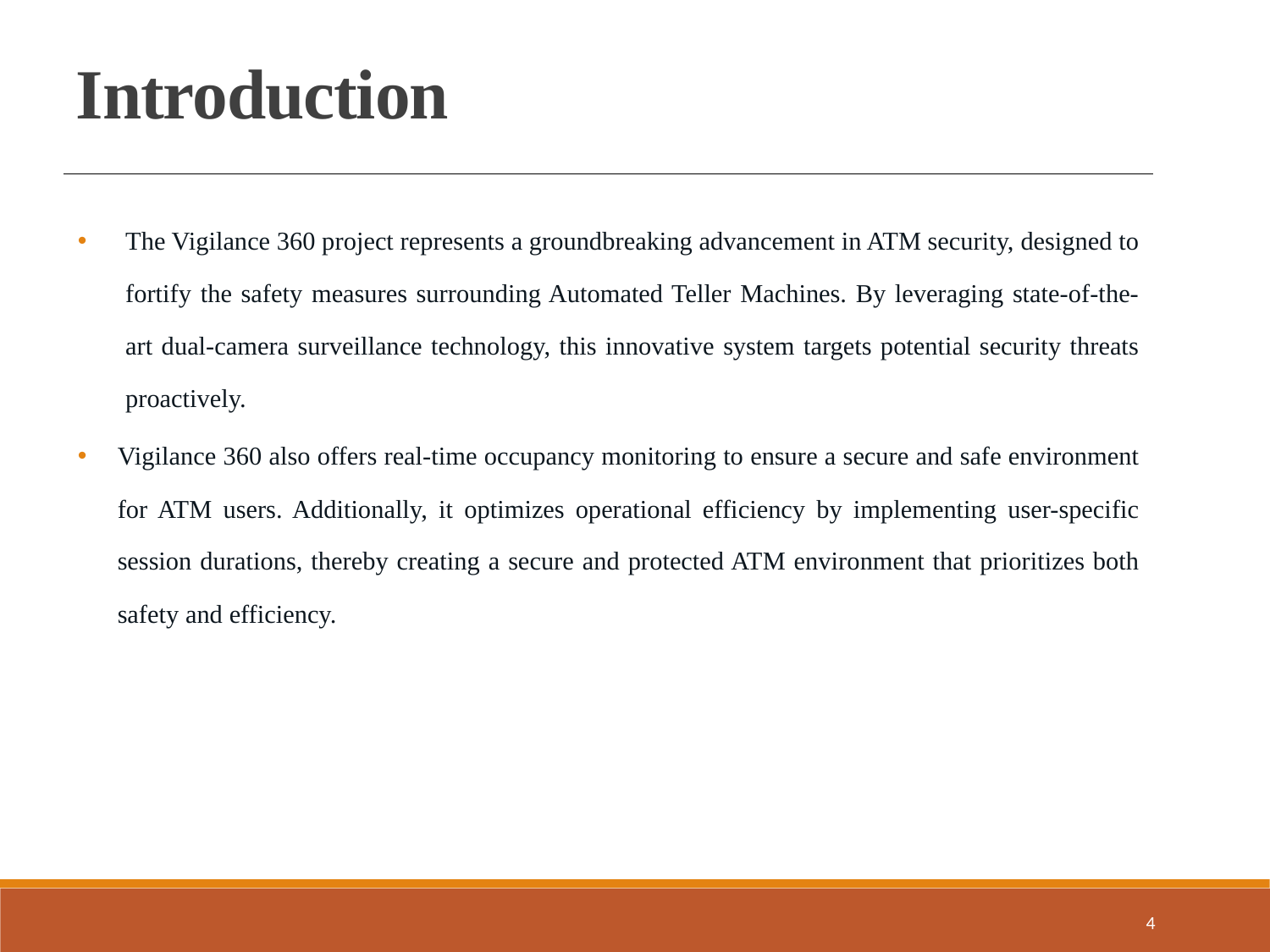

Introduction
The Vigilance 360 project represents a groundbreaking advancement in ATM security, designed to fortify the safety measures surrounding Automated Teller Machines. By leveraging state-of-the-art dual-camera surveillance technology, this innovative system targets potential security threats proactively.
Vigilance 360 also offers real-time occupancy monitoring to ensure a secure and safe environment for ATM users. Additionally, it optimizes operational efficiency by implementing user-specific session durations, thereby creating a secure and protected ATM environment that prioritizes both safety and efficiency.
4